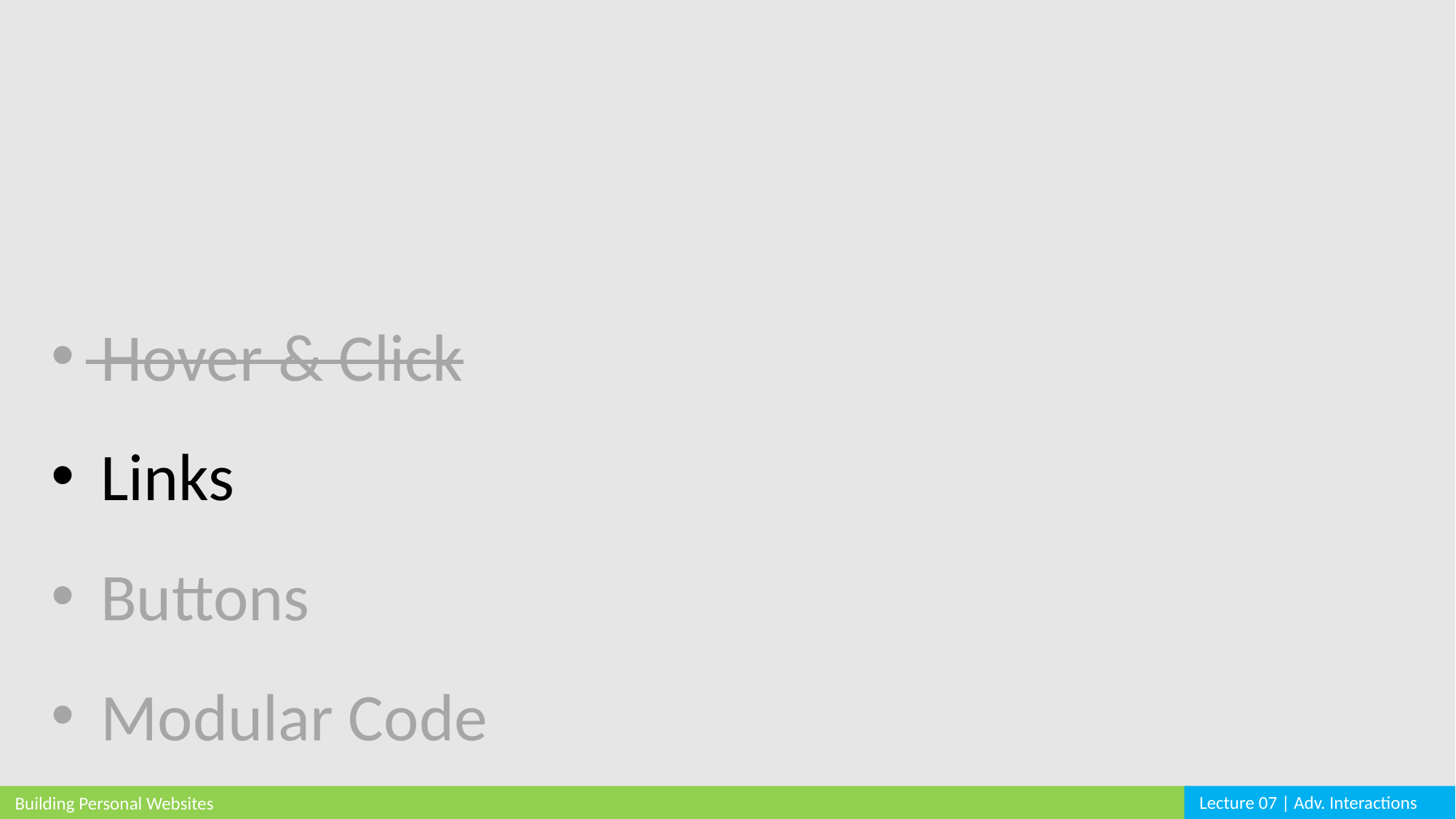

Hover & Click
 Links
 Buttons
 Modular Code
Lecture 07 | Adv. Interactions

Building Personal Websites